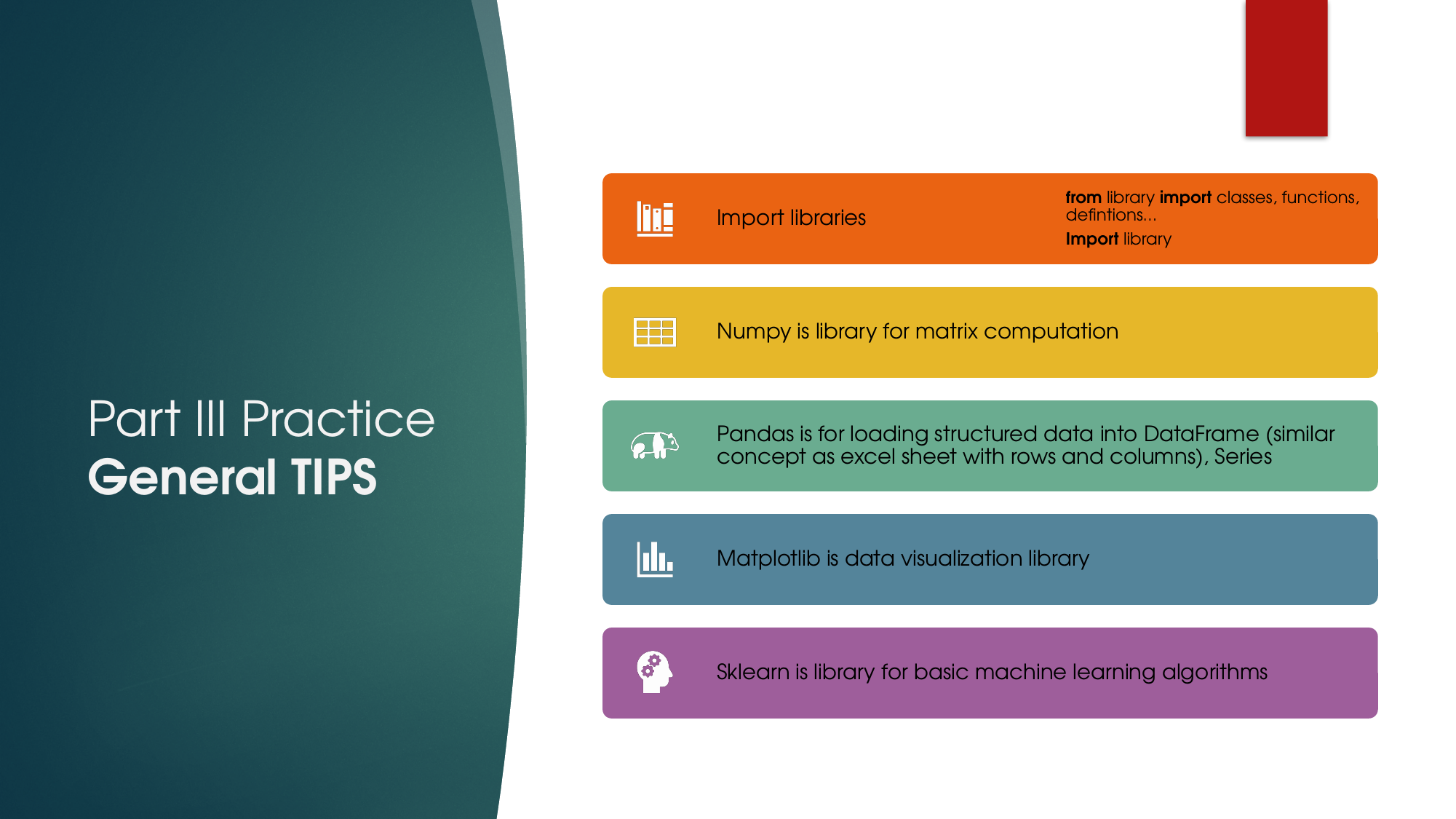

# Part III Practice General TIPS
Import libraries
from library import classes, functions, defintions…
Import library
Numpy is library for matrix computation
Pandas is for loading structured data into DataFrame (similar concept as excel sheet with rows and columns), Series
Matplotlib is data visualization library
Sklearn is library for basic machine learning algorithms